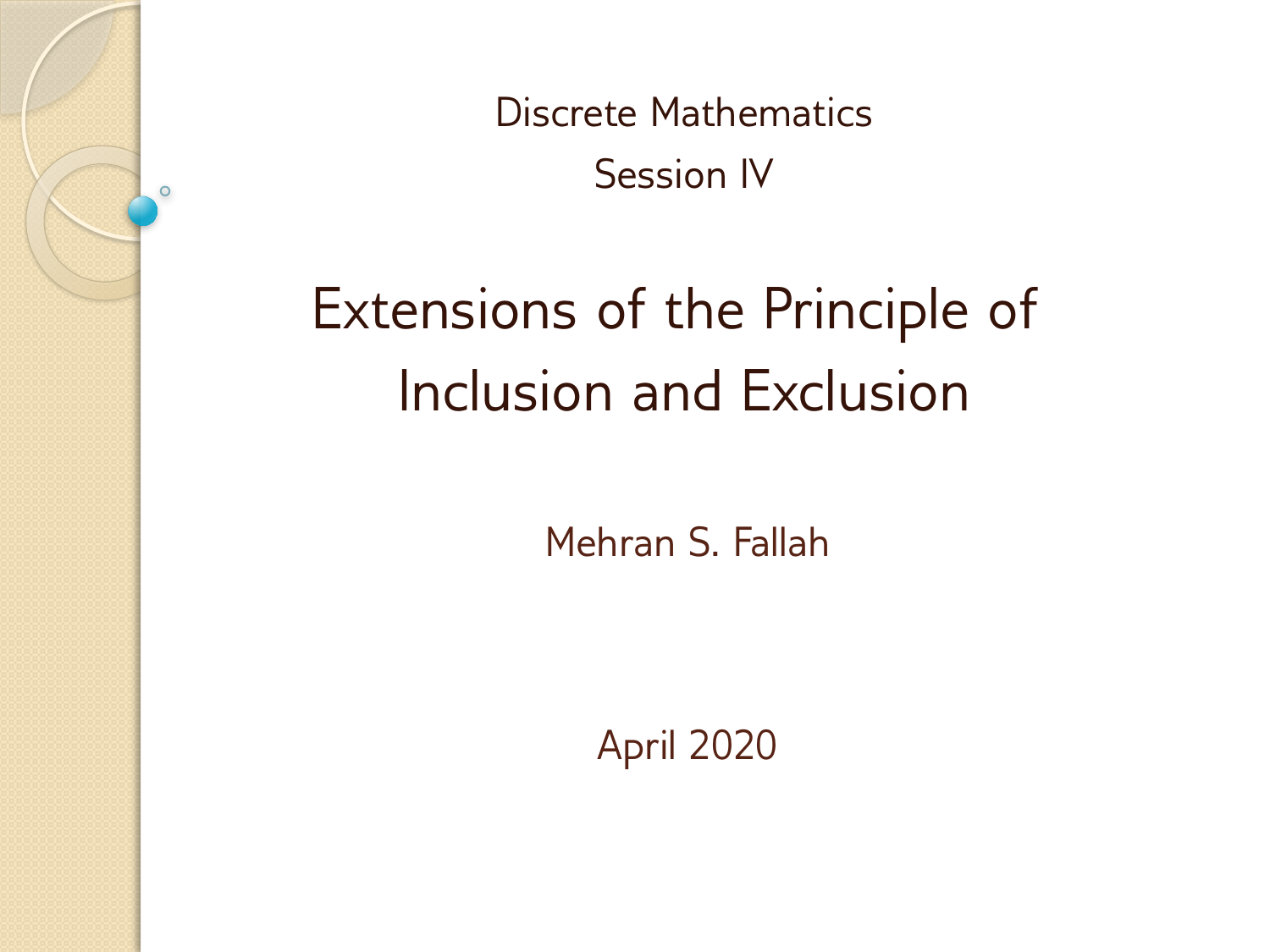

Discrete Mathematics
Session IV

Extensions of the Principle of
Inclusion and Exclusion
# Mehran S. Fallah April 2020